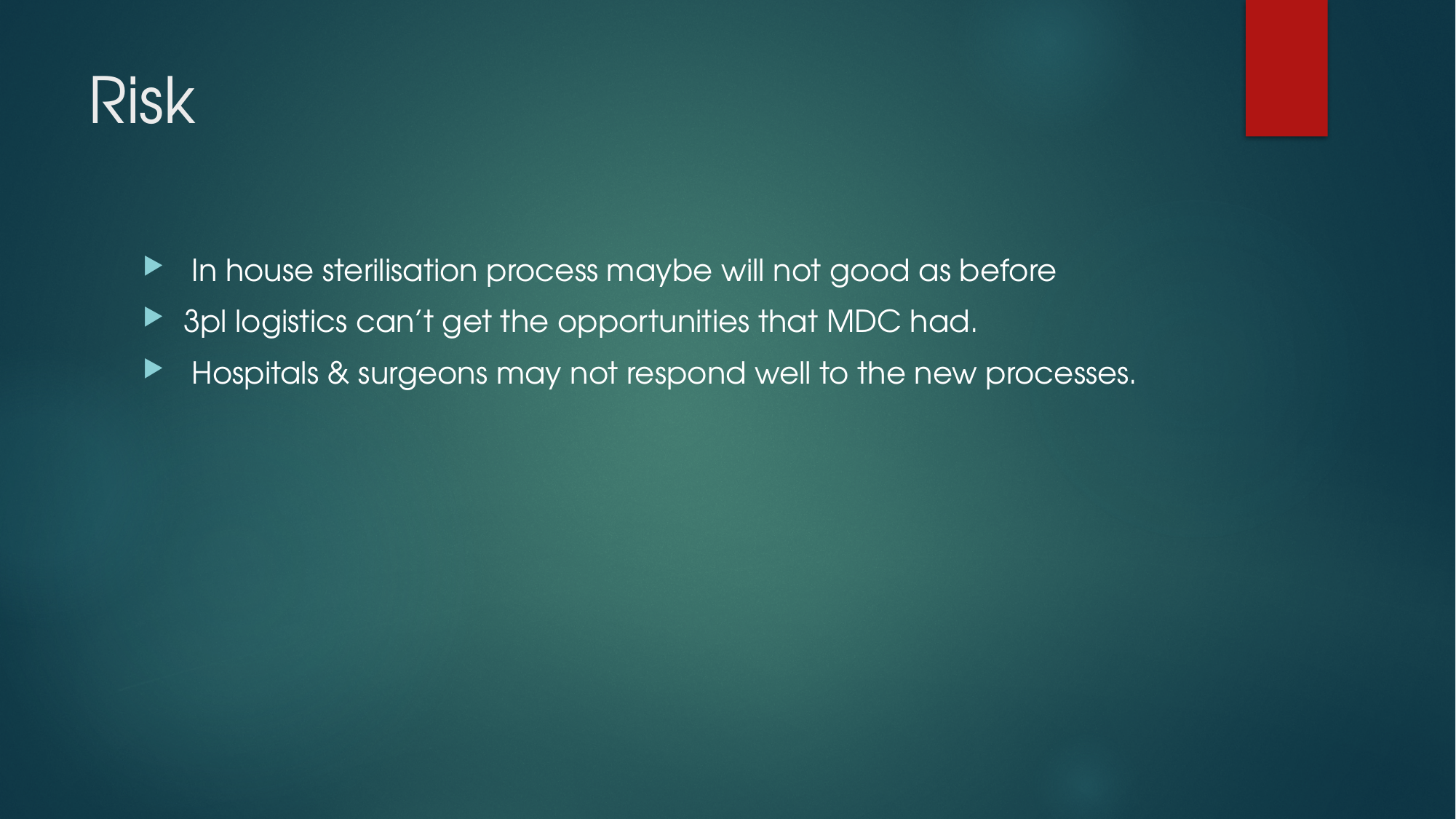

# Risk
 In house sterilisation process maybe will not good as before
3pl logistics can’t get the opportunities that MDC had.
 Hospitals & surgeons may not respond well to the new processes.